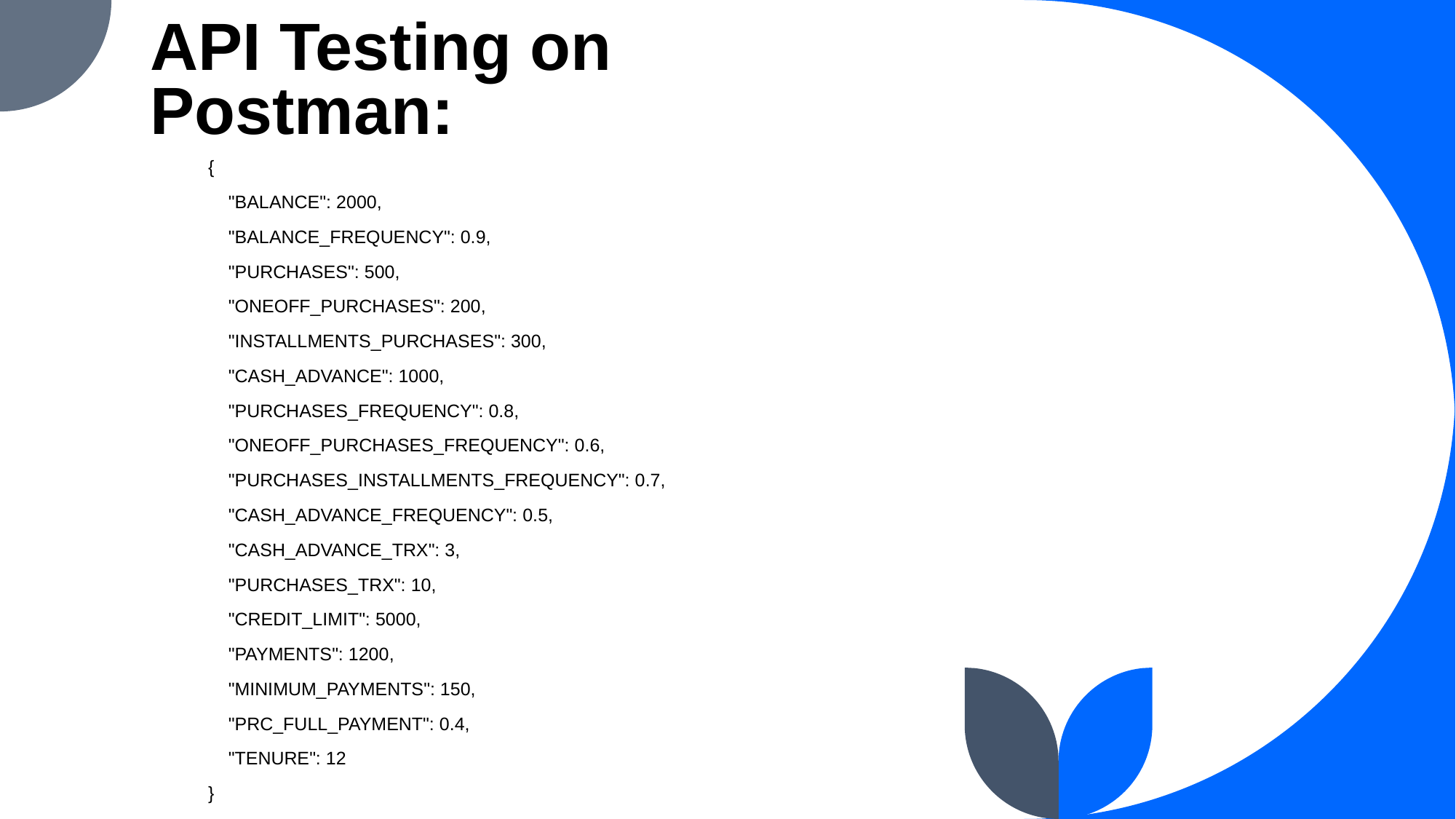

API Testing on Postman:
{
    "BALANCE": 2000,
    "BALANCE_FREQUENCY": 0.9,
    "PURCHASES": 500,
    "ONEOFF_PURCHASES": 200,
    "INSTALLMENTS_PURCHASES": 300,
    "CASH_ADVANCE": 1000,
    "PURCHASES_FREQUENCY": 0.8,
    "ONEOFF_PURCHASES_FREQUENCY": 0.6,
    "PURCHASES_INSTALLMENTS_FREQUENCY": 0.7,
    "CASH_ADVANCE_FREQUENCY": 0.5,
    "CASH_ADVANCE_TRX": 3,
    "PURCHASES_TRX": 10,
    "CREDIT_LIMIT": 5000,
    "PAYMENTS": 1200,
    "MINIMUM_PAYMENTS": 150,
    "PRC_FULL_PAYMENT": 0.4,
    "TENURE": 12
}